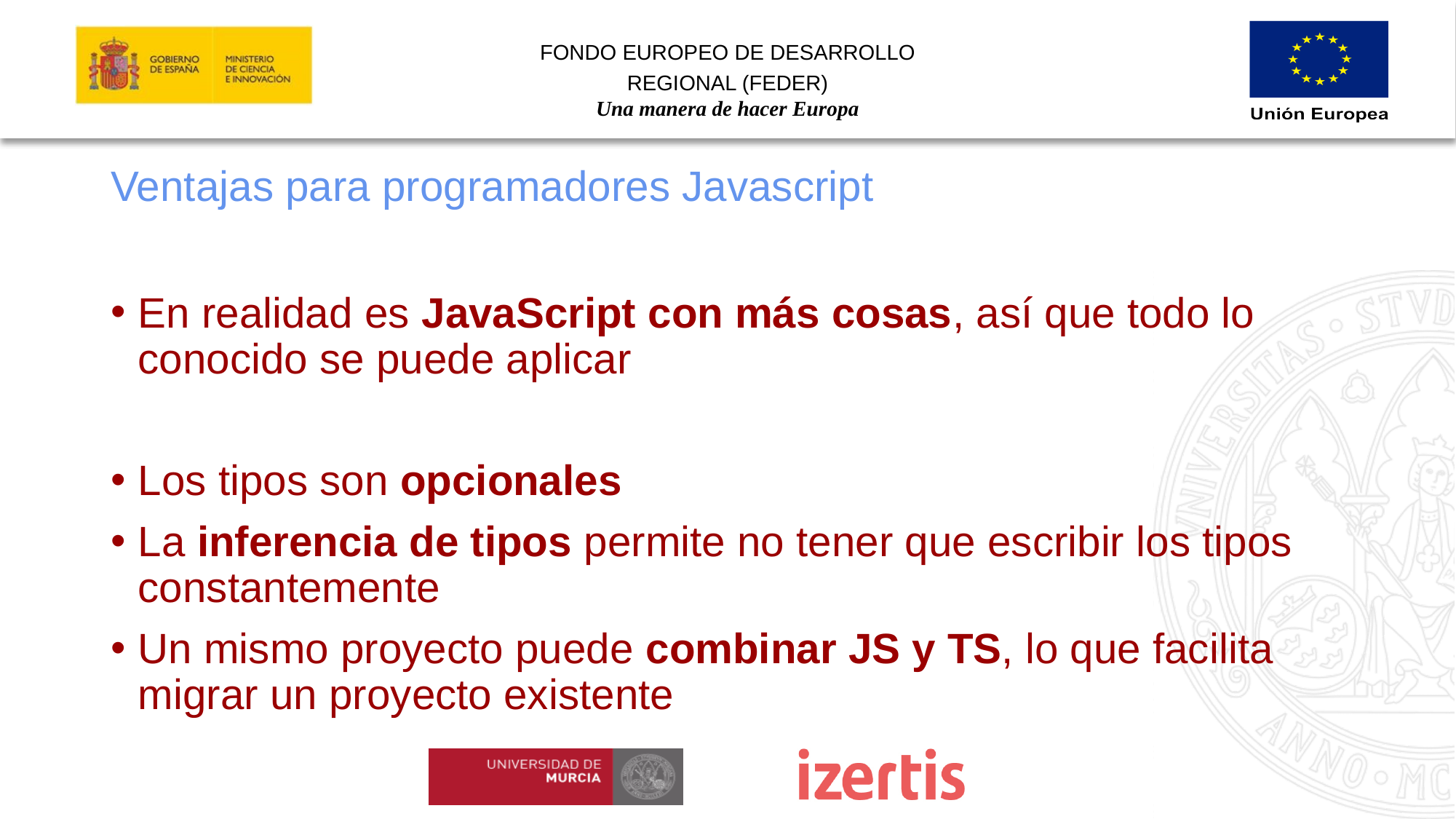

# Ventajas para programadores Javascript
En realidad es JavaScript con más cosas, así que todo lo conocido se puede aplicar

Los tipos son opcionales
La inferencia de tipos permite no tener que escribir los tipos constantemente
Un mismo proyecto puede combinar JS y TS, lo que facilita migrar un proyecto existente